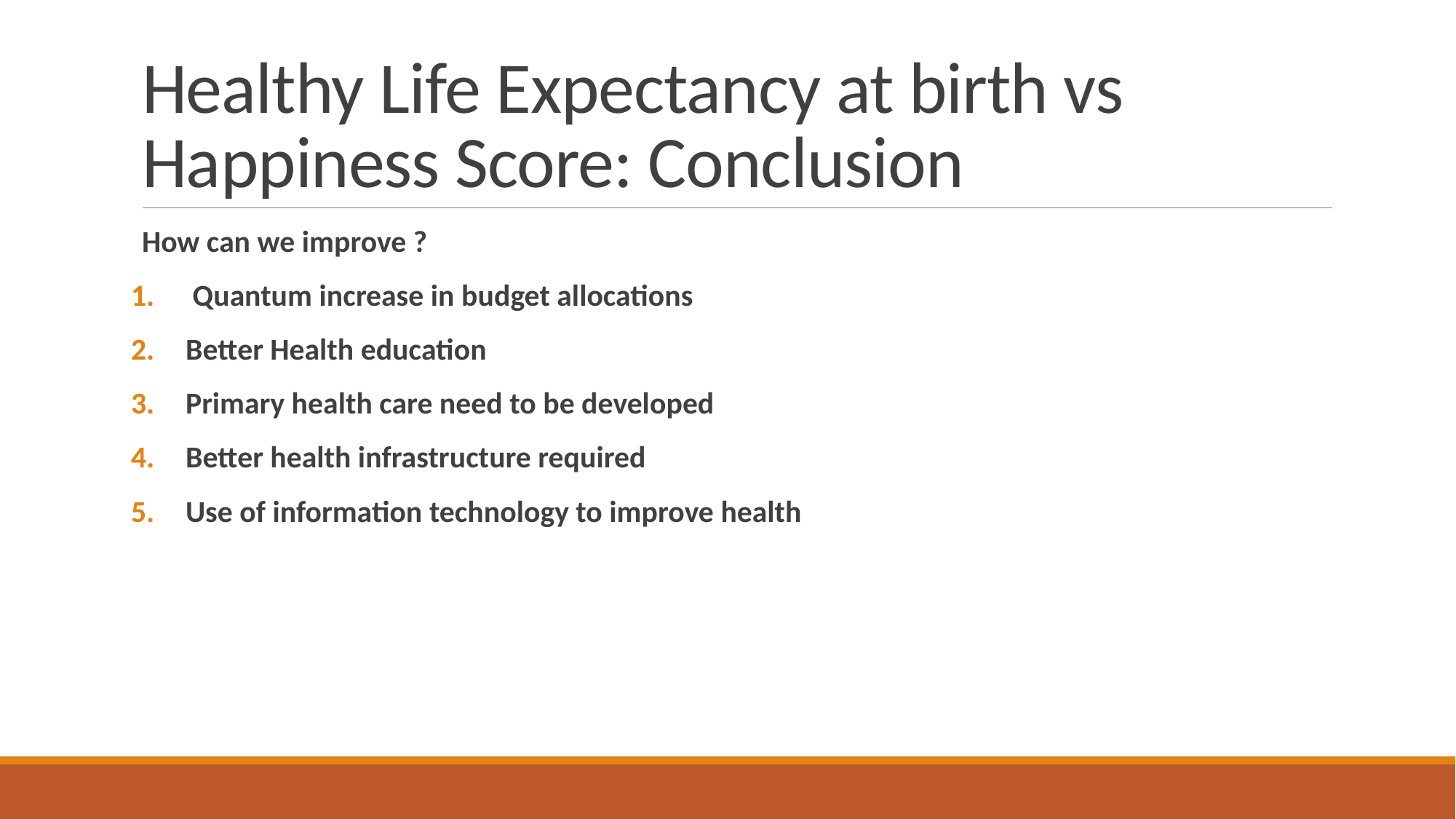

# Healthy Life Expectancy at birth vs Happiness Score: Conclusion
How can we improve ?
 Quantum increase in budget allocations
Better Health education
Primary health care need to be developed
Better health infrastructure required
Use of information technology to improve health